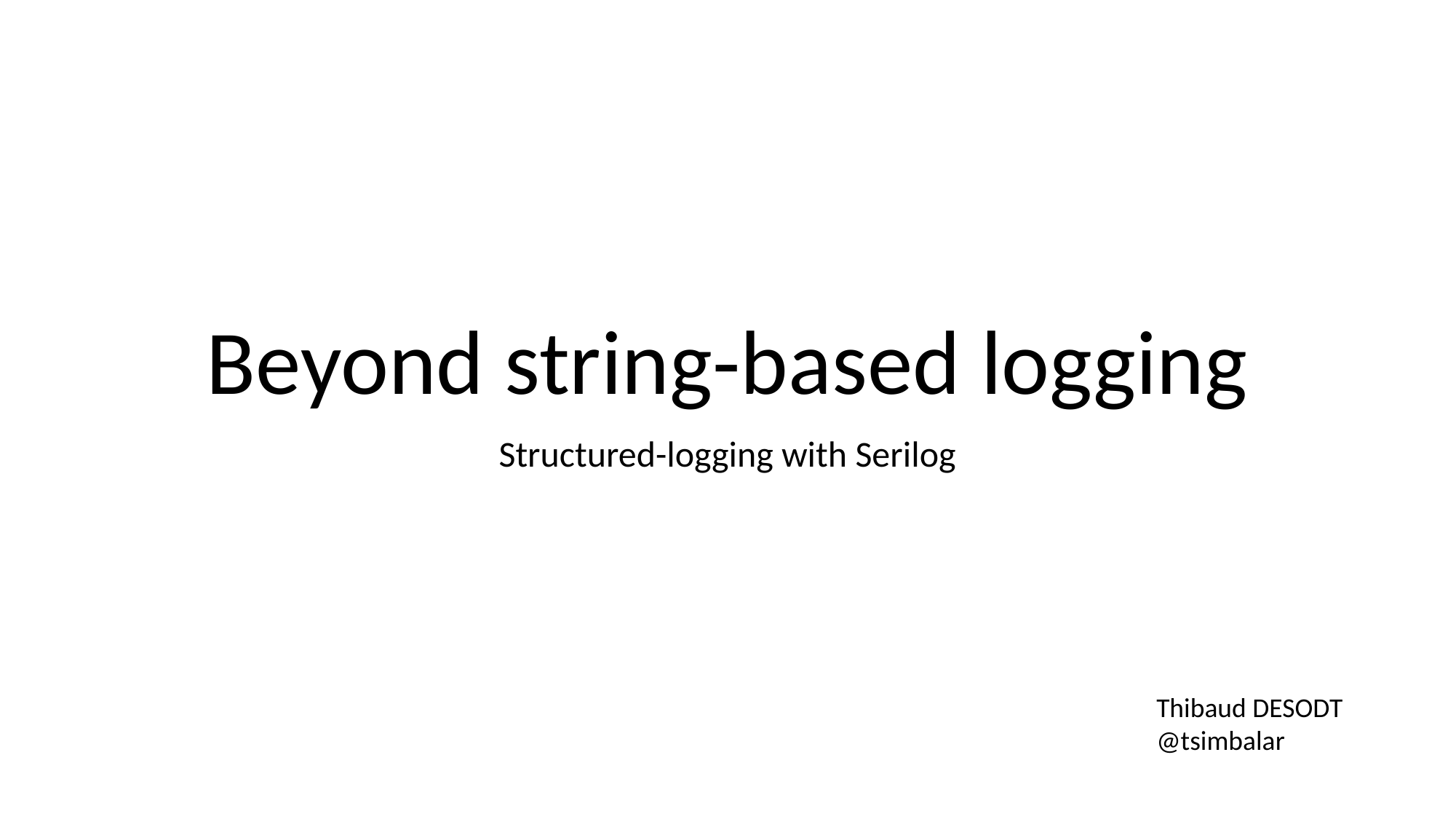

# Beyond string-based logging
Structured-logging with Serilog
Thibaud DESODT
@tsimbalar